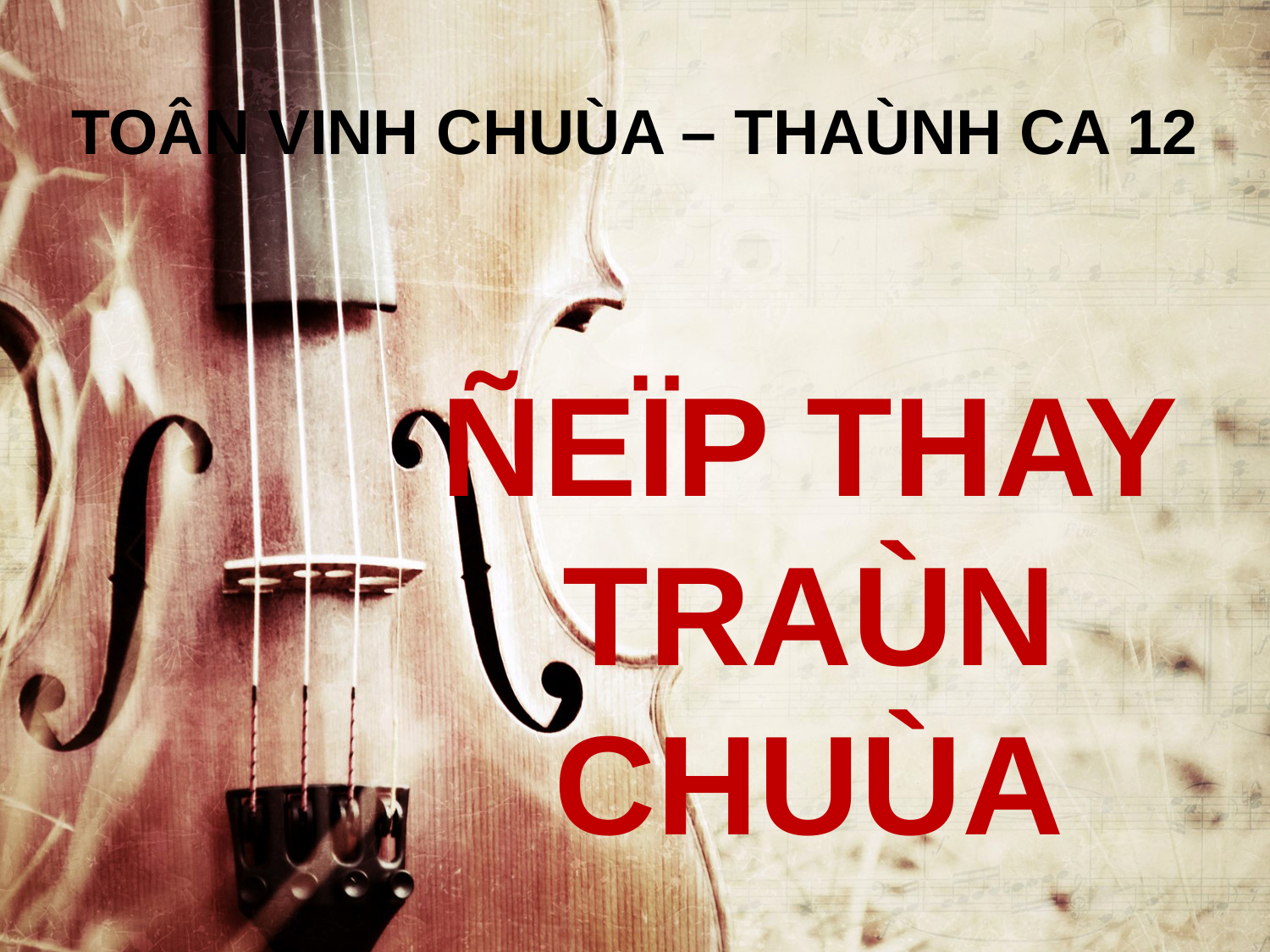

TOÂN VINH CHUÙA – THAÙNH CA 12
ÑEÏP THAY
TRAÙN CHUÙA